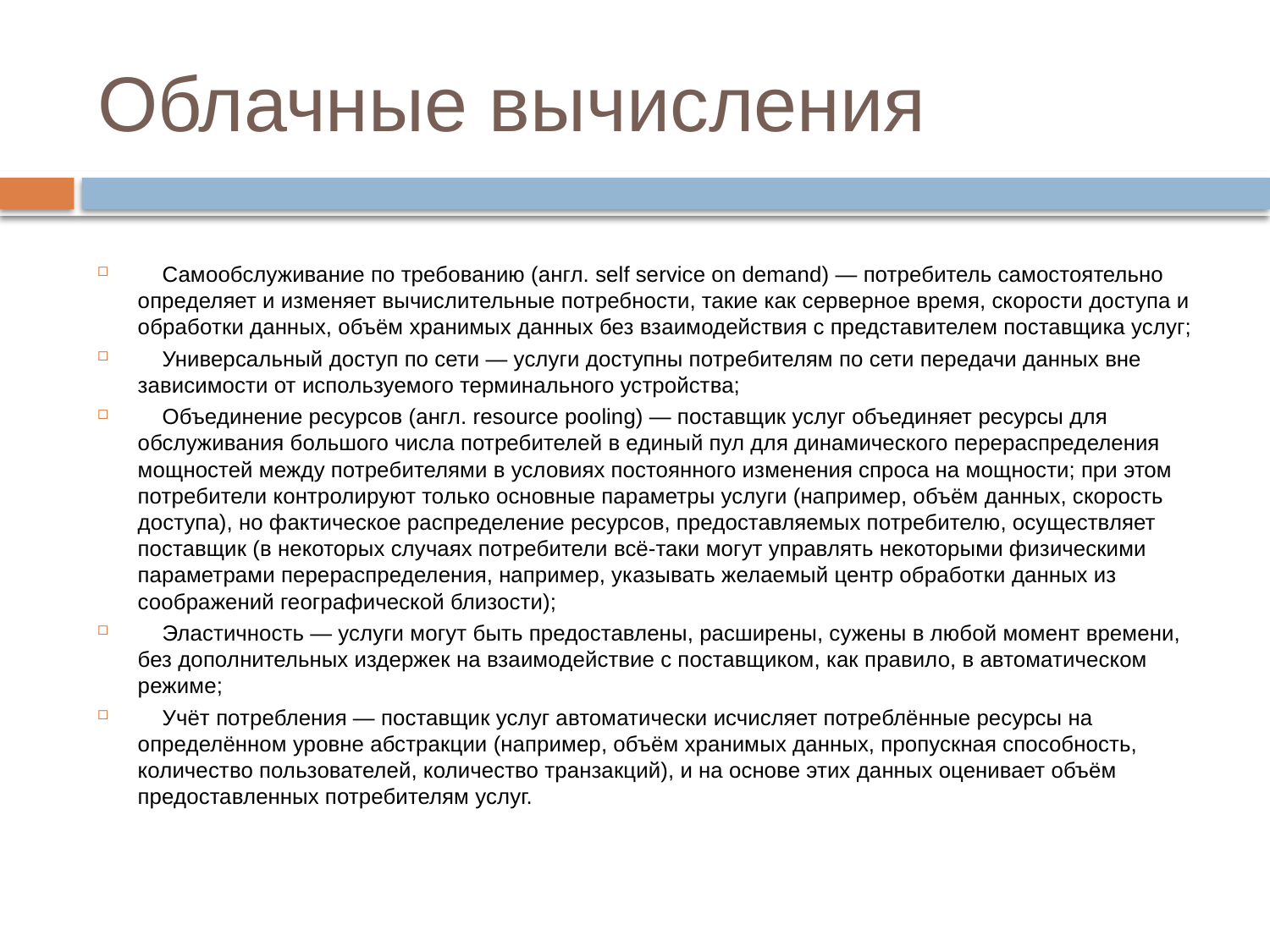

# Облачные вычисления

    Самообслуживание по требованию (англ. self service on demand) — потребитель самостоятельно определяет и изменяет вычислительные потребности, такие как серверное время, скорости доступа и обработки данных, объём хранимых данных без взаимодействия с представителем поставщика услуг;
    Универсальный доступ по сети — услуги доступны потребителям по сети передачи данных вне зависимости от используемого терминального устройства;
    Объединение ресурсов (англ. resource pooling) — поставщик услуг объединяет ресурсы для обслуживания большого числа потребителей в единый пул для динамического перераспределения мощностей между потребителями в условиях постоянного изменения спроса на мощности; при этом потребители контролируют только основные параметры услуги (например, объём данных, скорость доступа), но фактическое распределение ресурсов, предоставляемых потребителю, осуществляет поставщик (в некоторых случаях потребители всё-таки могут управлять некоторыми физическими параметрами перераспределения, например, указывать желаемый центр обработки данных из соображений географической близости);
    Эластичность — услуги могут быть предоставлены, расширены, сужены в любой момент времени, без дополнительных издержек на взаимодействие с поставщиком, как правило, в автоматическом режиме;
    Учёт потребления — поставщик услуг автоматически исчисляет потреблённые ресурсы на определённом уровне абстракции (например, объём хранимых данных, пропускная способность, количество пользователей, количество транзакций), и на основе этих данных оценивает объём предоставленных потребителям услуг.